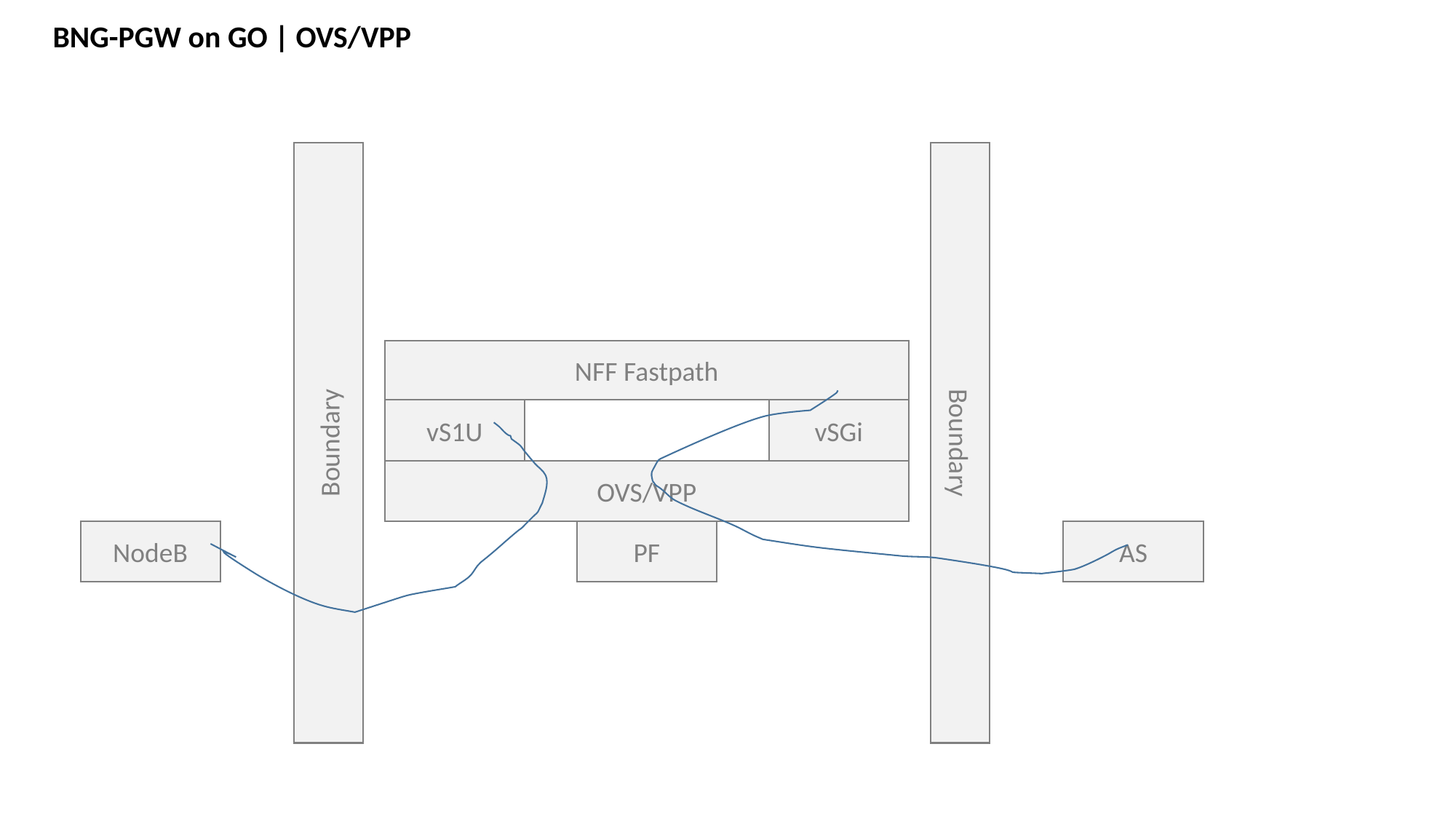

BNG-PGW on GO | OVS/VPP
Boundary
Boundary
NFF Fastpath

vS1U
vSGi

OVS/VPP
NodeB
AS
PF